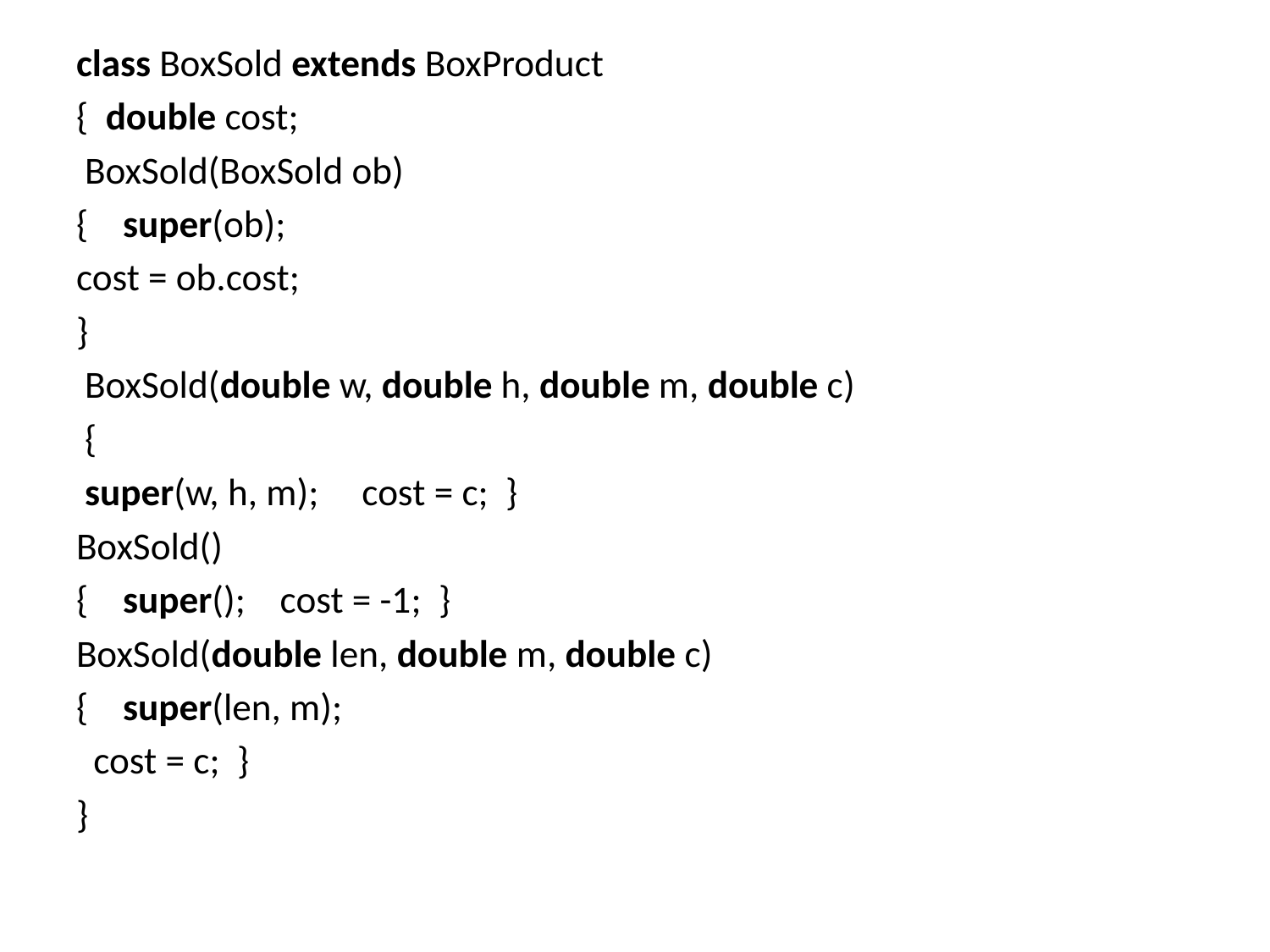

class BoxSold extends BoxProduct
{  double cost;
 BoxSold(BoxSold ob)
{    super(ob);
cost = ob.cost;
}
 BoxSold(double w, double h, double m, double c)
 {
 super(w, h, m);     cost = c;  }
BoxSold()
{    super();    cost = -1;  }
BoxSold(double len, double m, double c)
{    super(len, m);
  cost = c;  }
}